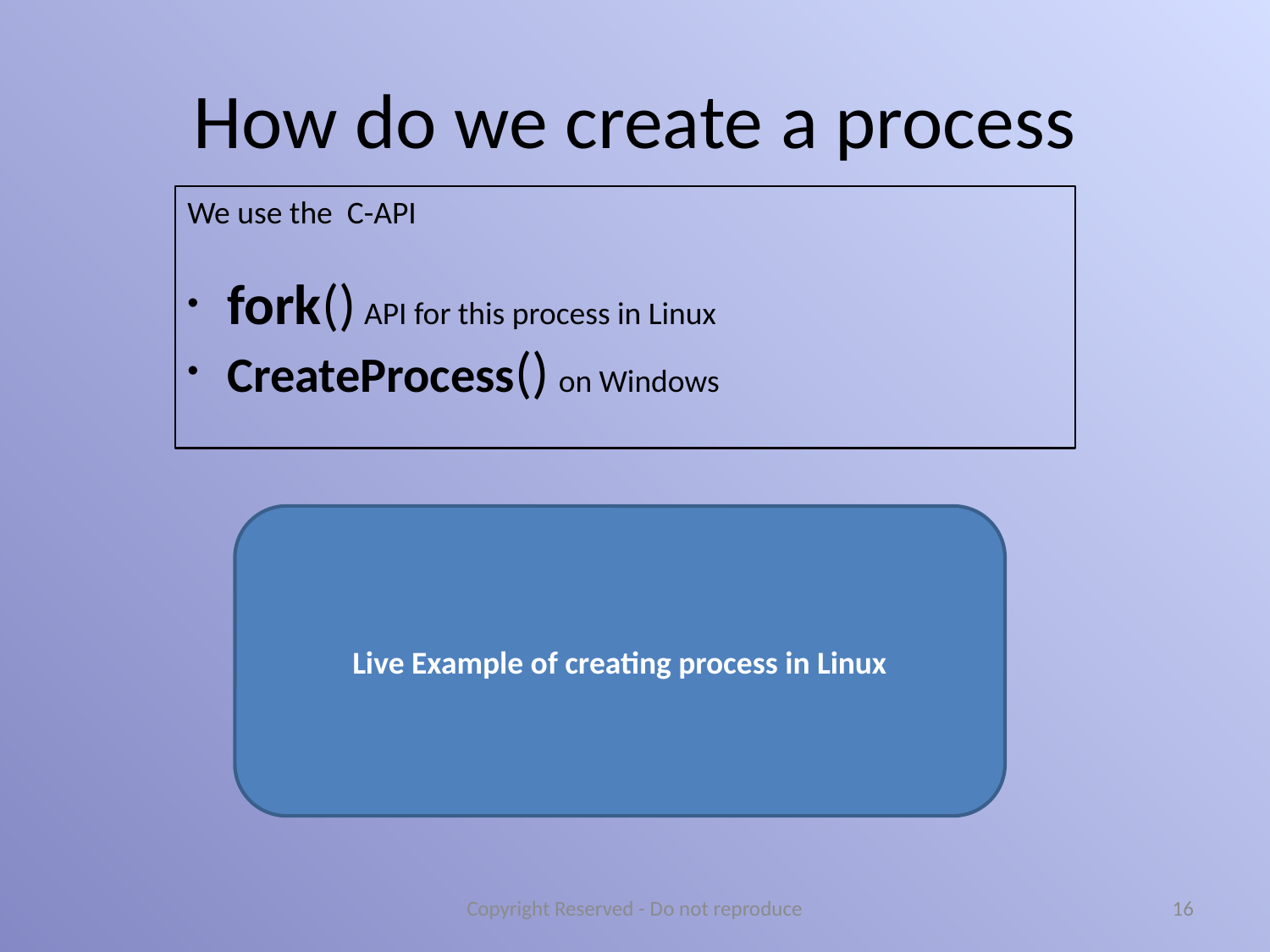

# How do we create a process
We use the  C-API

    fork() API for this process in Linux
    CreateProcess() on Windows

Live Example of creating process in Linux
Copyright Reserved - Do not reproduce
16